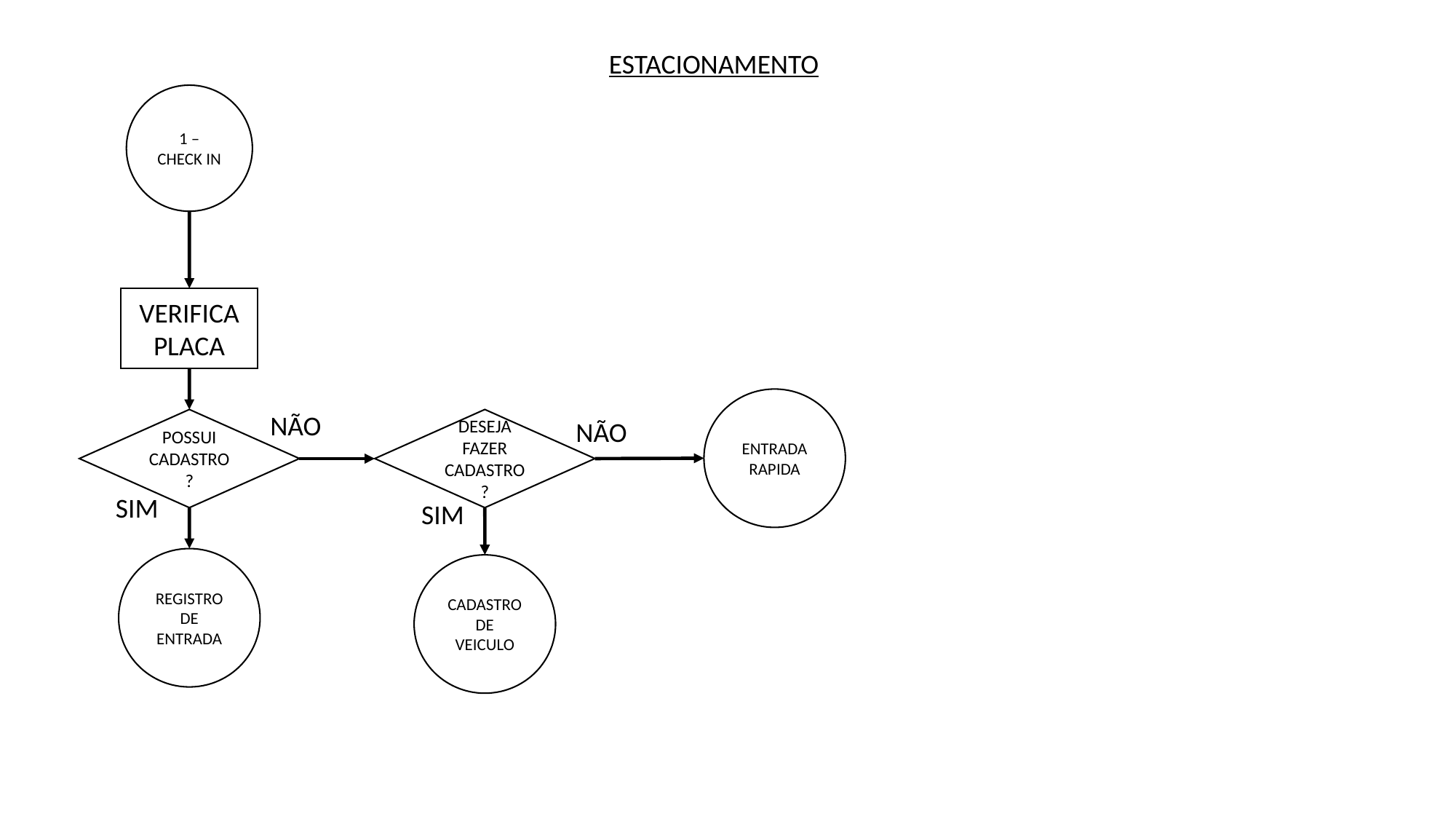

ESTACIONAMENTO
1 – CHECK IN
VERIFICA PLACA
ENTRADA RAPIDA
NÃO
POSSUI CADASTRO?
DESEJA FAZER CADASTRO?
NÃO
SIM
SIM
REGISTRO DE ENTRADA
CADASTRO DE VEICULO